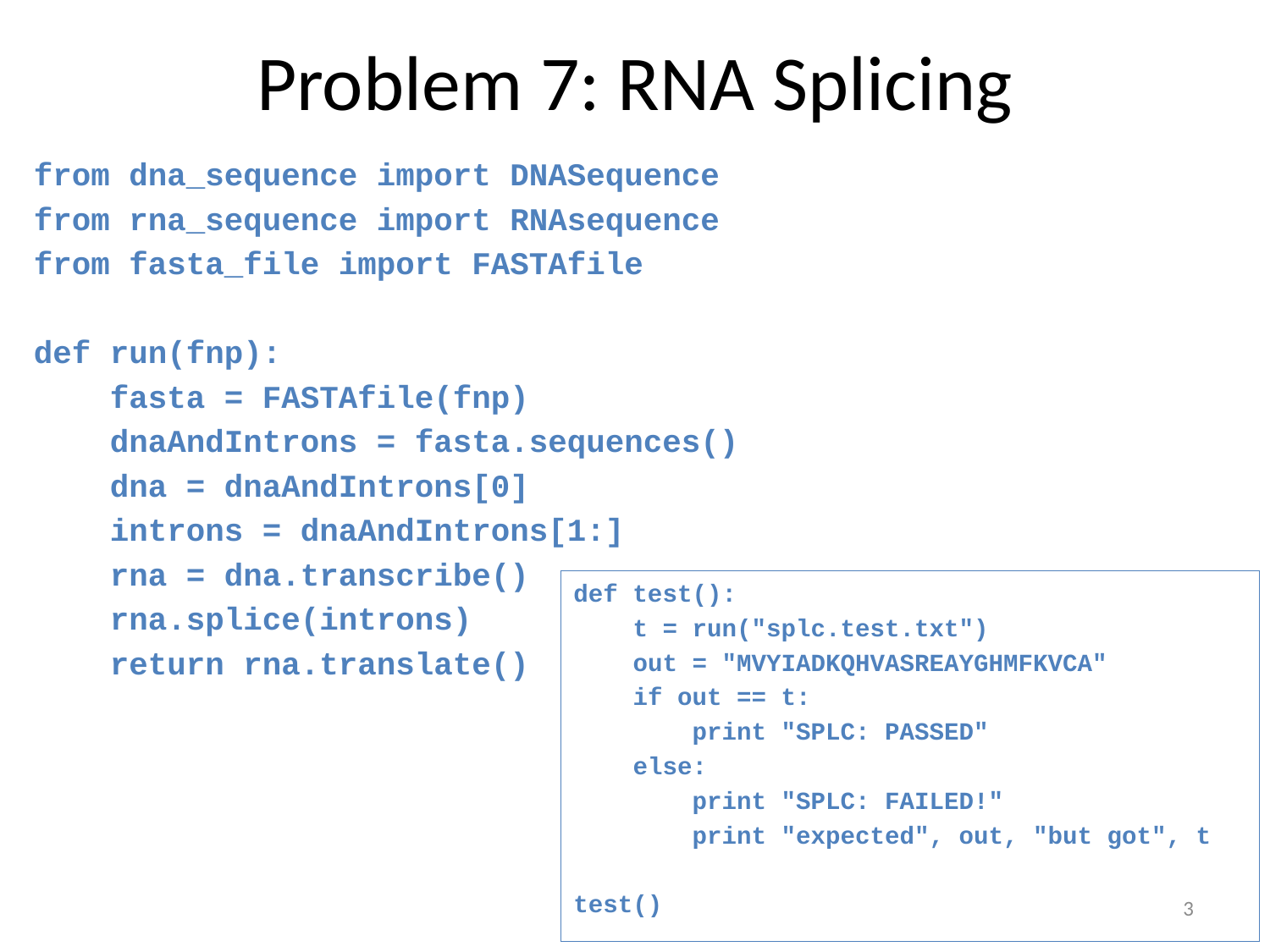

# Problem 7: RNA Splicing
from dna_sequence import DNASequence
from rna_sequence import RNAsequence
from fasta_file import FASTAfile

def run(fnp):
    fasta = FASTAfile(fnp)
    dnaAndIntrons = fasta.sequences()
    dna = dnaAndIntrons[0]
    introns = dnaAndIntrons[1:]
    rna = dna.transcribe()
    rna.splice(introns)
    return rna.translate()
def test():
    t = run("splc.test.txt")
    out = "MVYIADKQHVASREAYGHMFKVCA"
    if out == t:
        print "SPLC: PASSED"
    else:
        print "SPLC: FAILED!"
        print "expected", out, "but got", t

test()
3